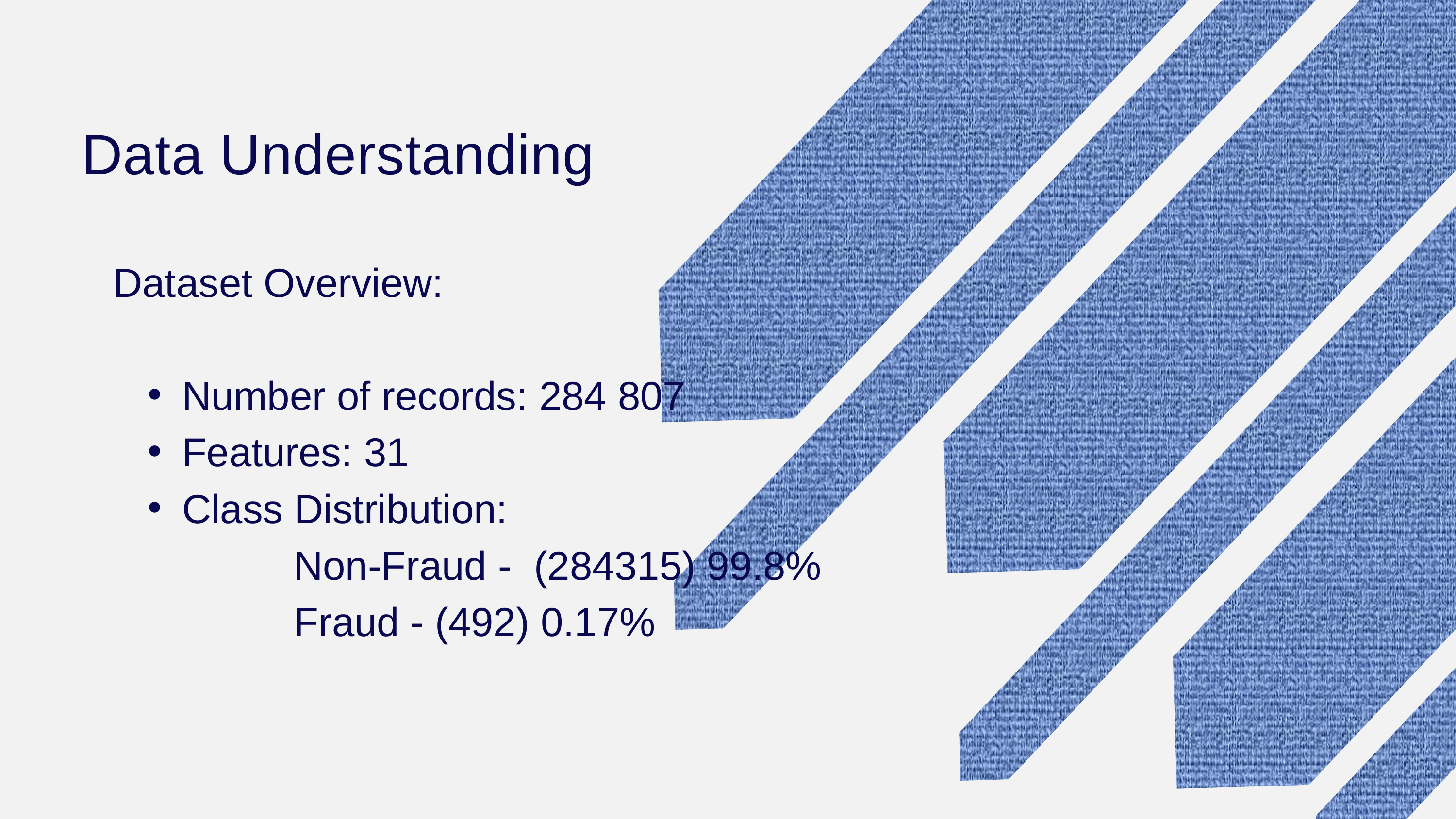

Data Understanding

Dataset Overview:

Number of records: 284 807
Features: 31
Class Distribution:
                Non-Fraud -  (284315) 99.8%
                Fraud - (492) 0.17%